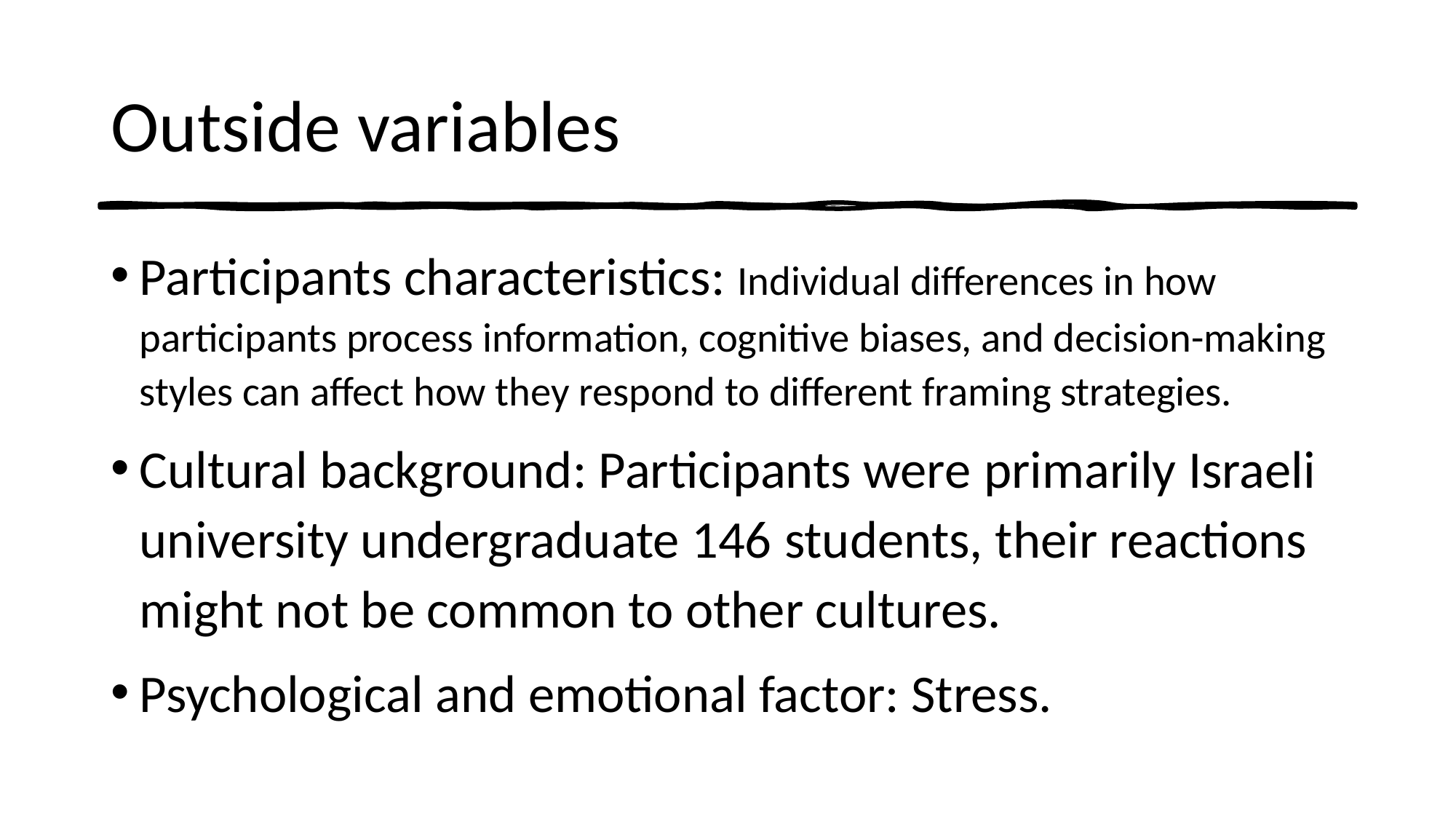

# Outside variables
Participants characteristics: Individual differences in how participants process information, cognitive biases, and decision-making styles can affect how they respond to different framing strategies.
Cultural background: Participants were primarily Israeli university undergraduate 146 students, their reactions might not be common to other cultures.
Psychological and emotional factor: Stress.